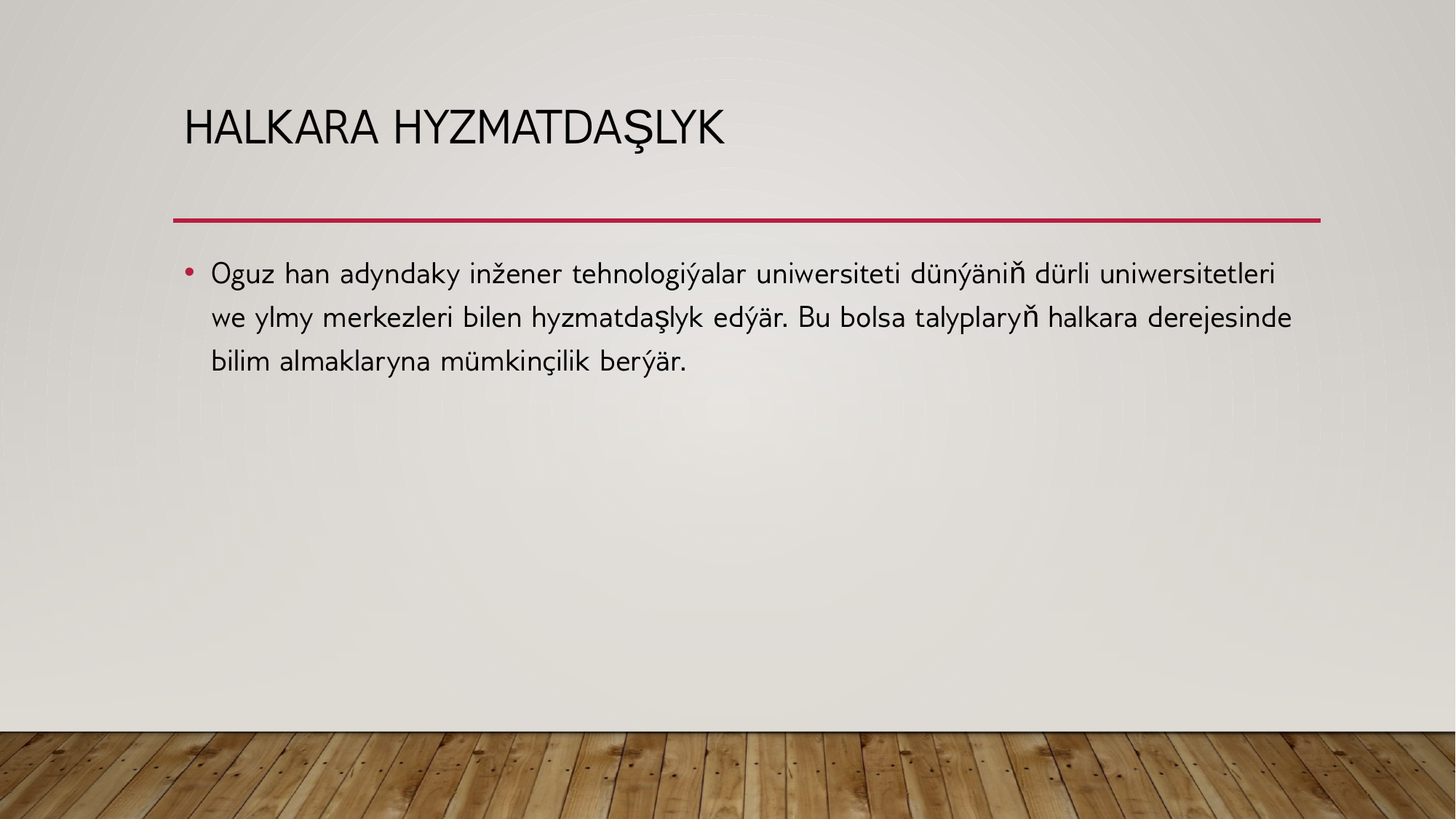

# HALKARA HYZMATDAŞLYK
Oguz han adyndaky inžener tehnologiýalar uniwersiteti dünýäniň dürli uniwersitetleri we ylmy merkezleri bilen hyzmatdaşlyk edýär. Bu bolsa talyplaryň halkara derejesinde bilim almaklaryna mümkinçilik berýär.